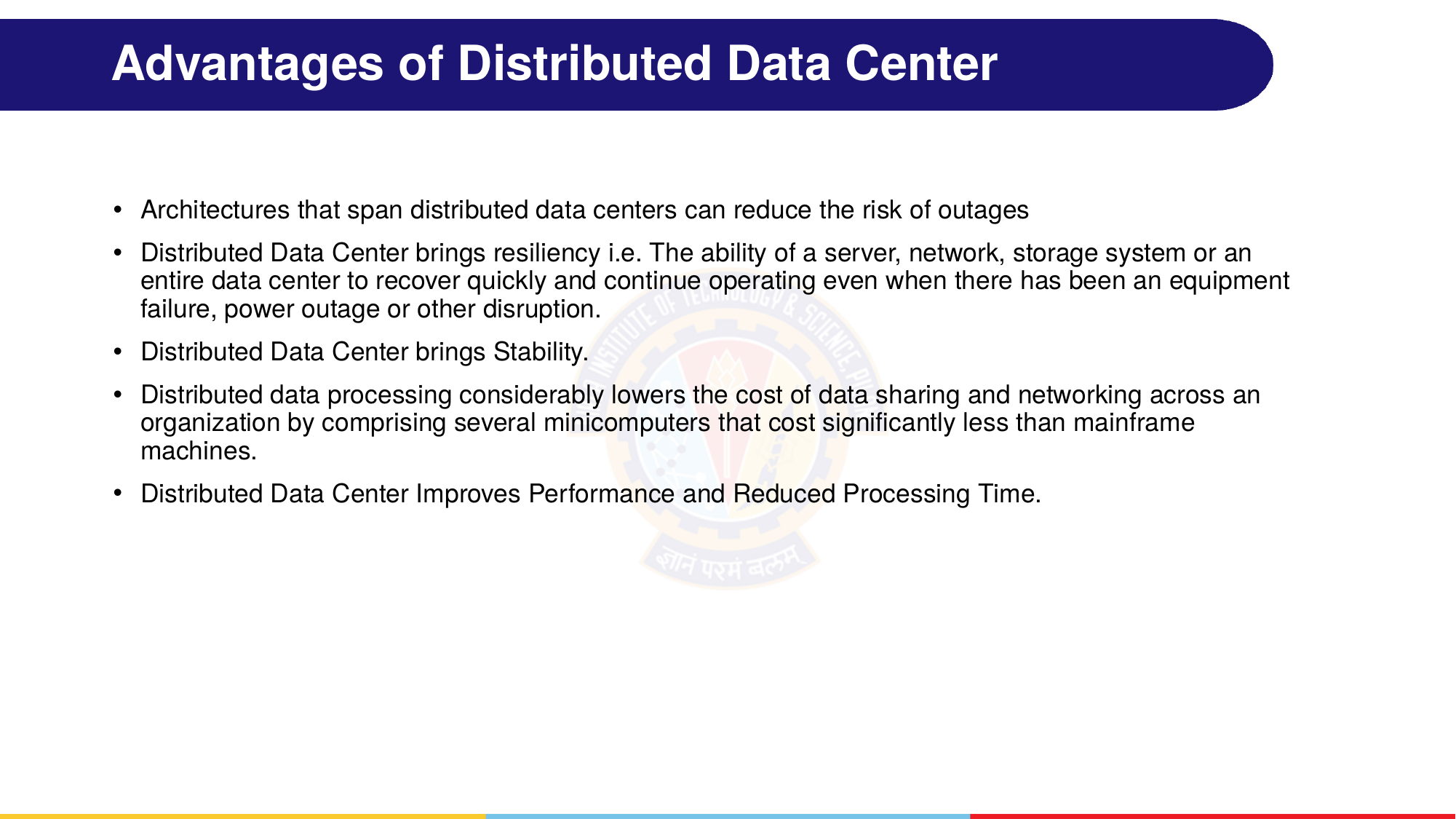

# Advantages of Distributed Data Center
Architectures that span distributed data centers can reduce the risk of outages
Distributed Data Center brings resiliency i.e. The ability of a server, network, storage system or an entire data center to recover quickly and continue operating even when there has been an equipment failure, power outage or other disruption.
Distributed Data Center brings Stability.
Distributed data processing considerably lowers the cost of data sharing and networking across an organization by comprising several minicomputers that cost significantly less than mainframe machines.
Distributed Data Center Improves Performance and Reduced Processing Time.